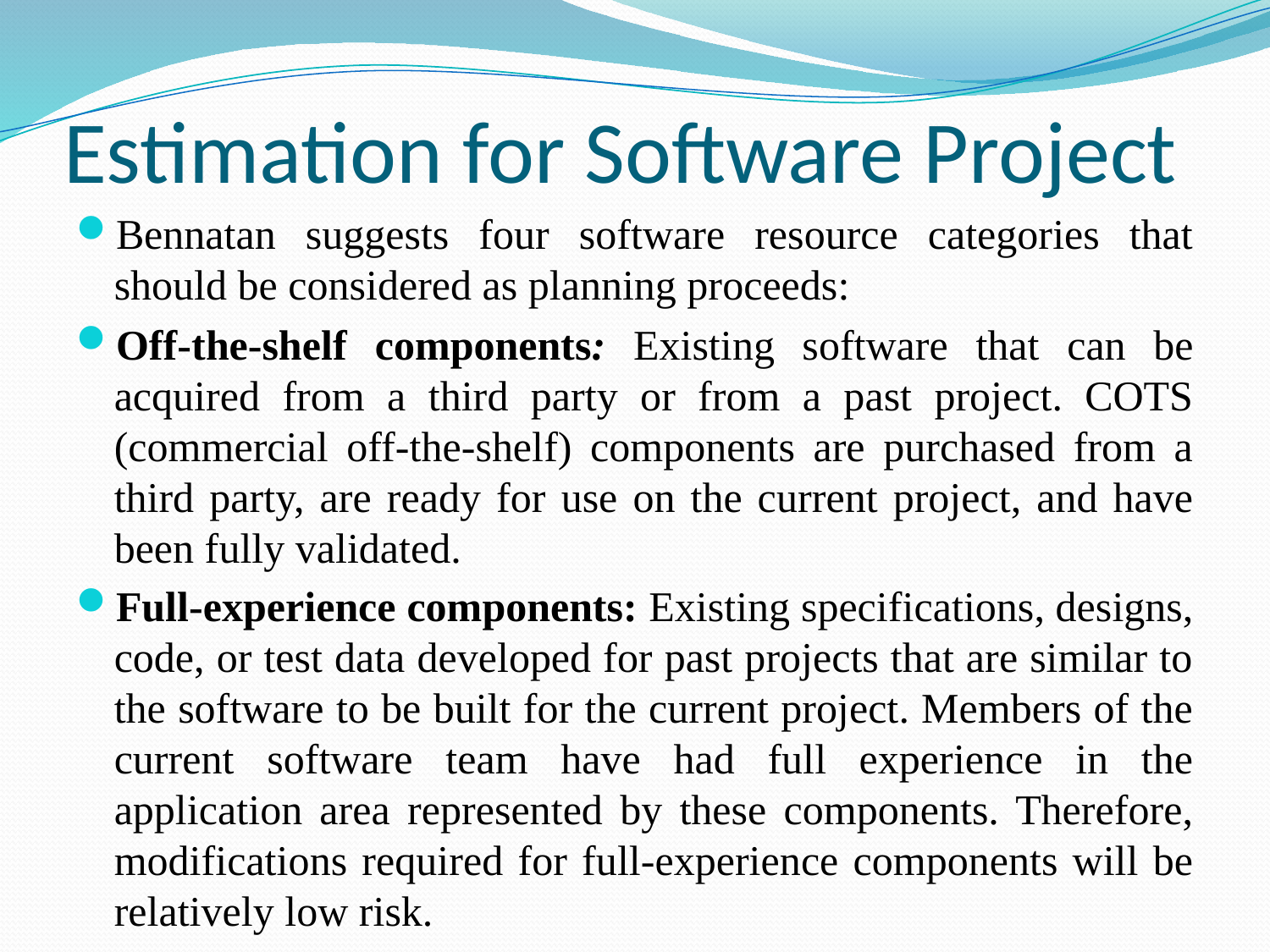

# Estimation for Software Project
Bennatan suggests four software resource categories that should be considered as planning proceeds:
Off-the-shelf components: Existing software that can be acquired from a third party or from a past project. COTS (commercial off-the-shelf) components are purchased from a third party, are ready for use on the current project, and have been fully validated.
Full-experience components: Existing specifications, designs, code, or test data developed for past projects that are similar to the software to be built for the current project. Members of the current software team have had full experience in the application area represented by these components. Therefore, modifications required for full-experience components will be relatively low risk.